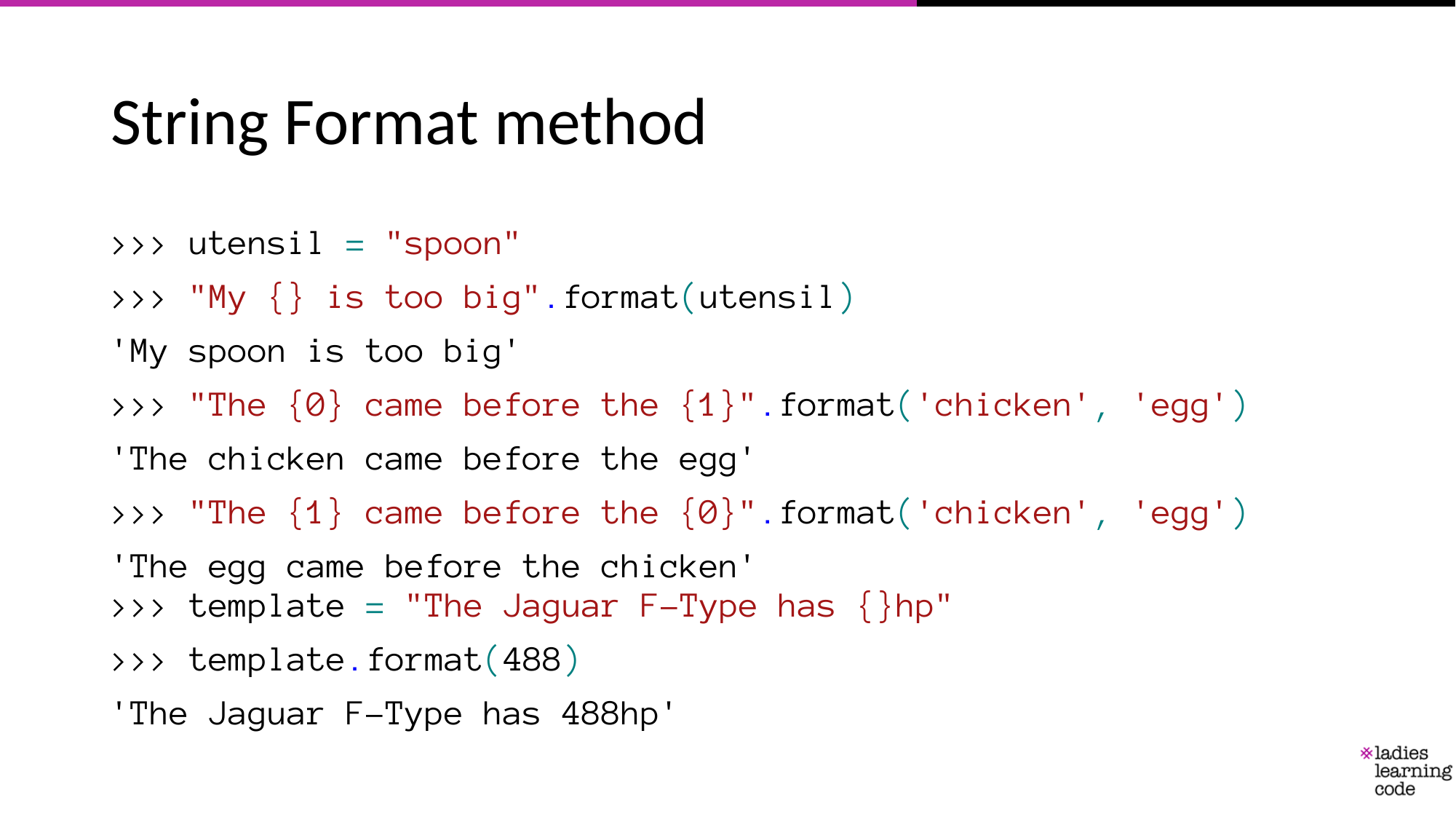

# String Format method
>>> utensil = "spoon"
>>> "My {} is too big".format(utensil)
'My spoon is too big'
>>> "The {0} came before the {1}".format('chicken', 'egg')
'The chicken came before the egg'
>>> "The {1} came before the {0}".format('chicken', 'egg')
'The egg came before the chicken' >>> template = "The Jaguar F-Type has {}hp"
>>> template.format(488)
'The Jaguar F-Type has 488hp'